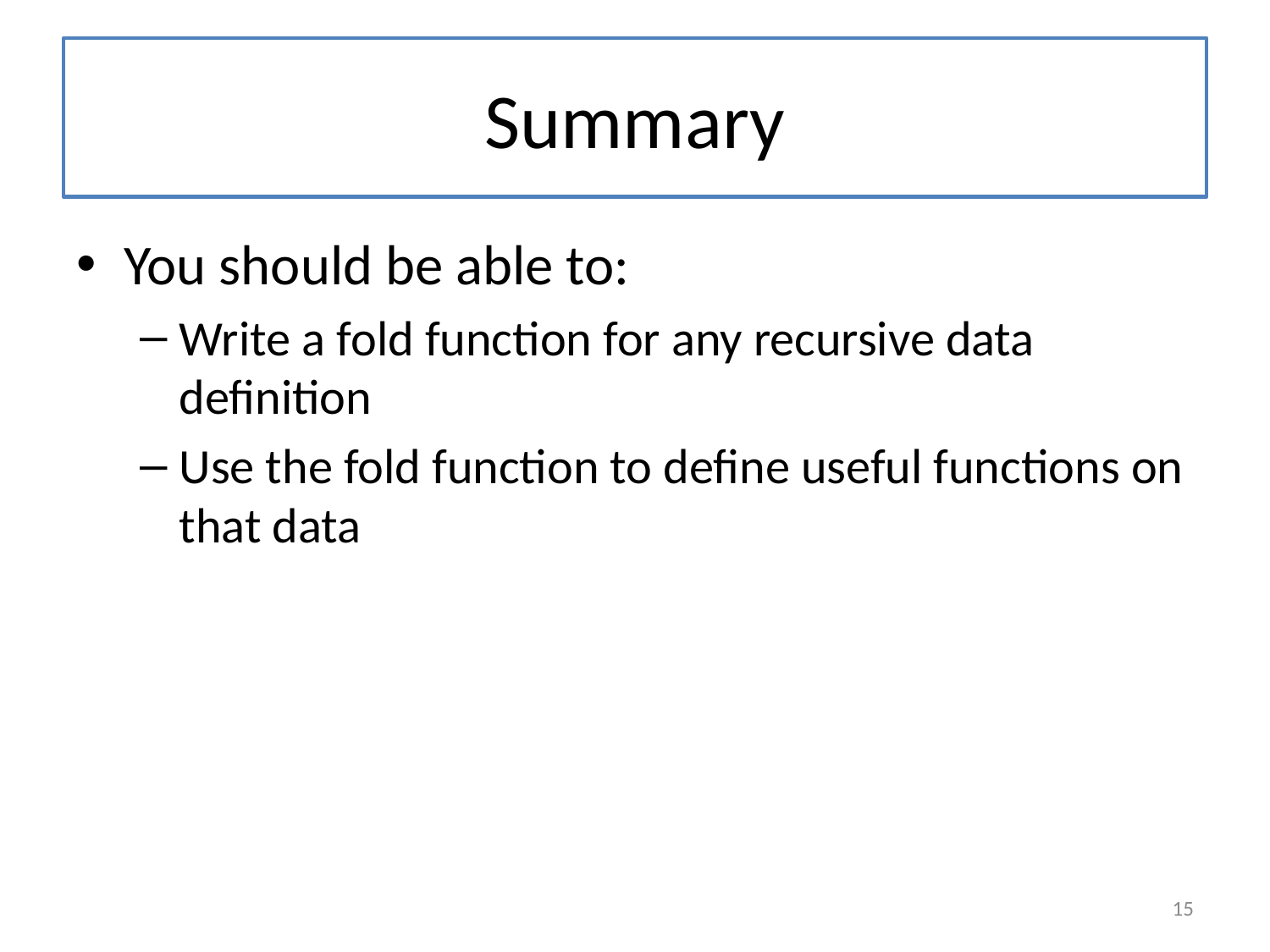

# Summary
You should be able to:
Write a fold function for any recursive data definition
Use the fold function to define useful functions on that data
15